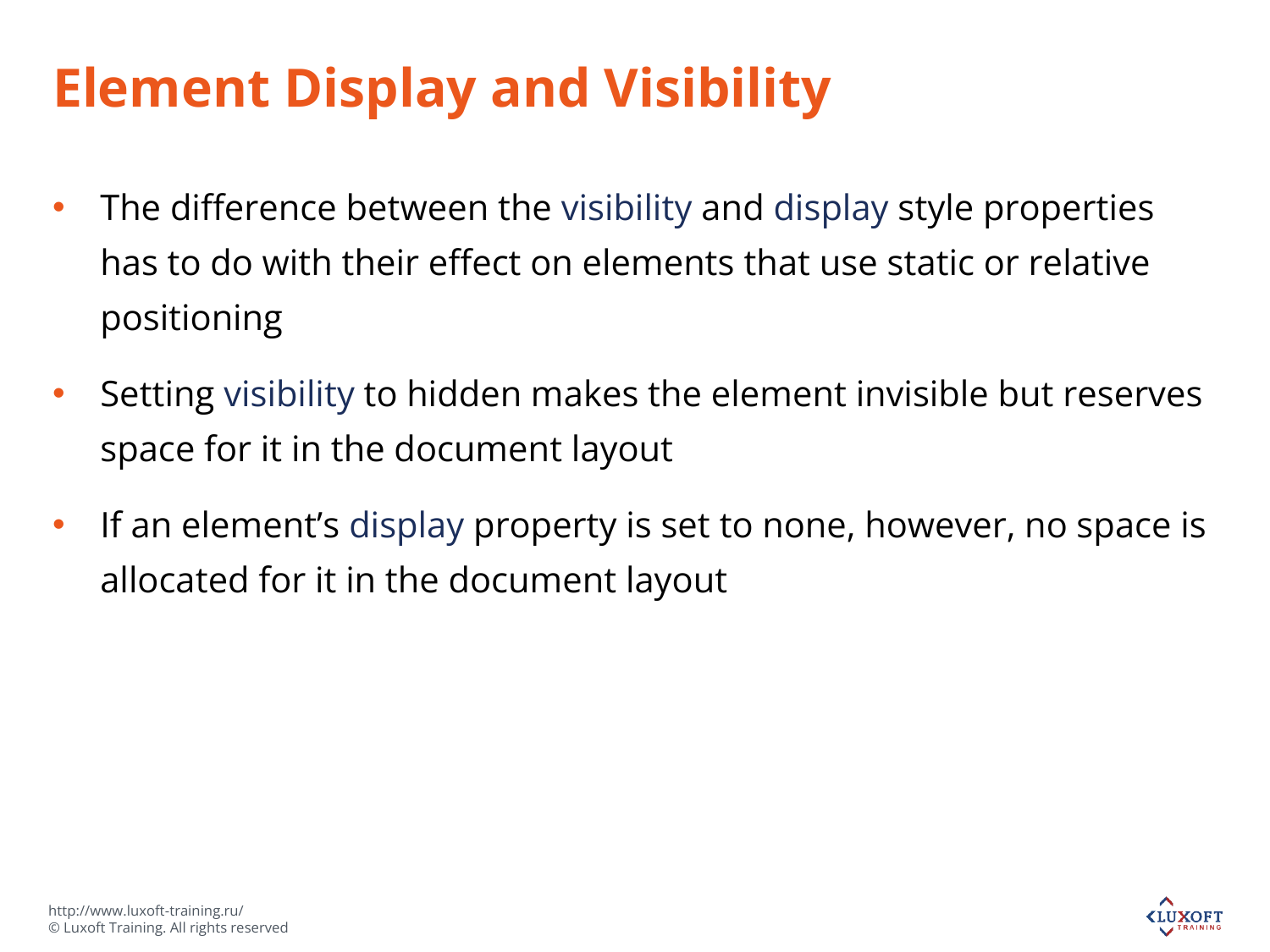

# Element Display and Visibility
The difference between the visibility and display style properties has to do with their effect on elements that use static or relative positioning
Setting visibility to hidden makes the element invisible but reserves space for it in the document layout
If an element’s display property is set to none, however, no space is allocated for it in the document layout